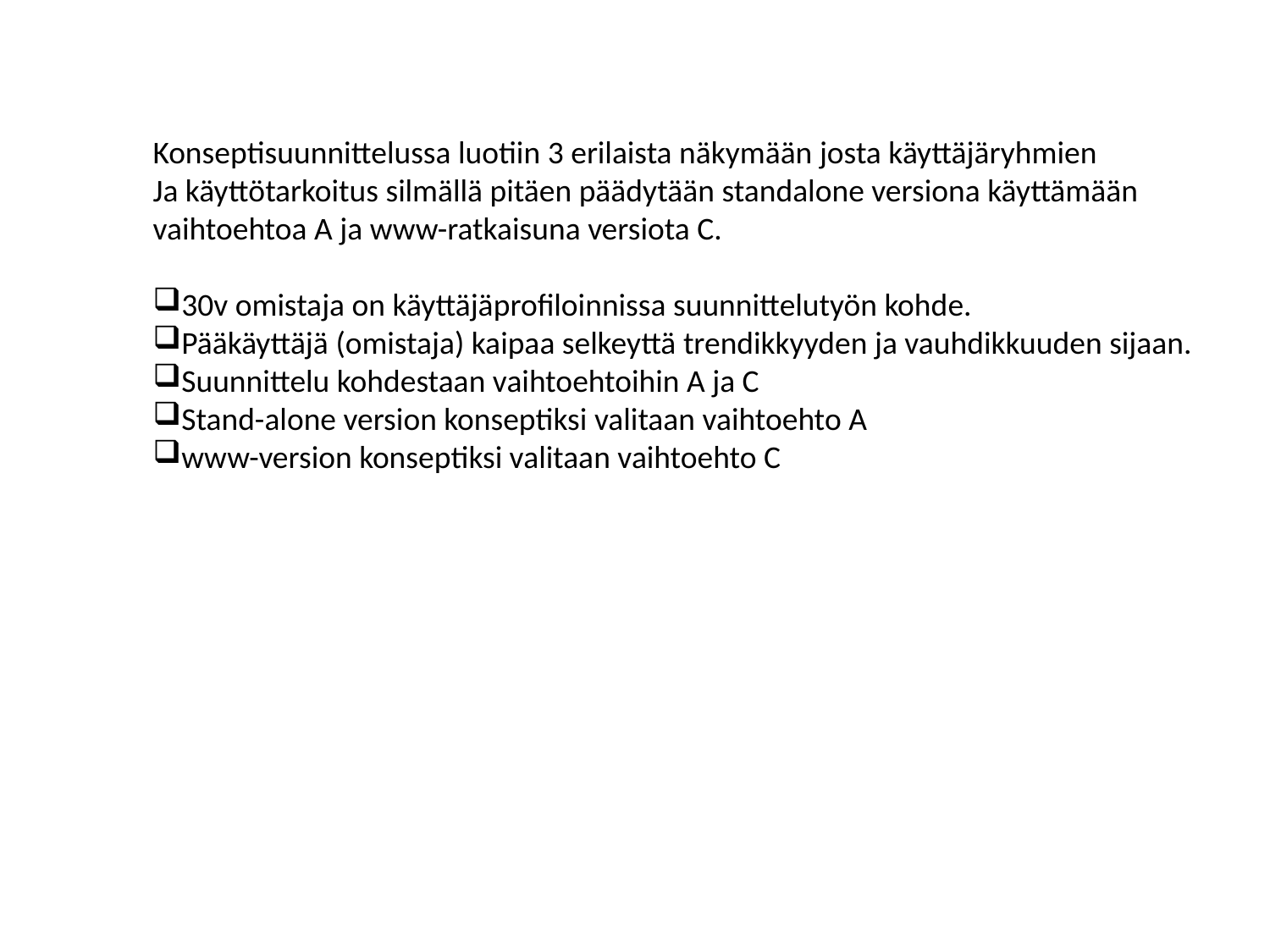

Konseptisuunnittelussa luotiin 3 erilaista näkymään josta käyttäjäryhmien
Ja käyttötarkoitus silmällä pitäen päädytään standalone versiona käyttämään
vaihtoehtoa A ja www-ratkaisuna versiota C.

30v omistaja on käyttäjäprofiloinnissa suunnittelutyön kohde.
Pääkäyttäjä (omistaja) kaipaa selkeyttä trendikkyyden ja vauhdikkuuden sijaan.
Suunnittelu kohdestaan vaihtoehtoihin A ja C
Stand-alone version konseptiksi valitaan vaihtoehto A
www-version konseptiksi valitaan vaihtoehto C